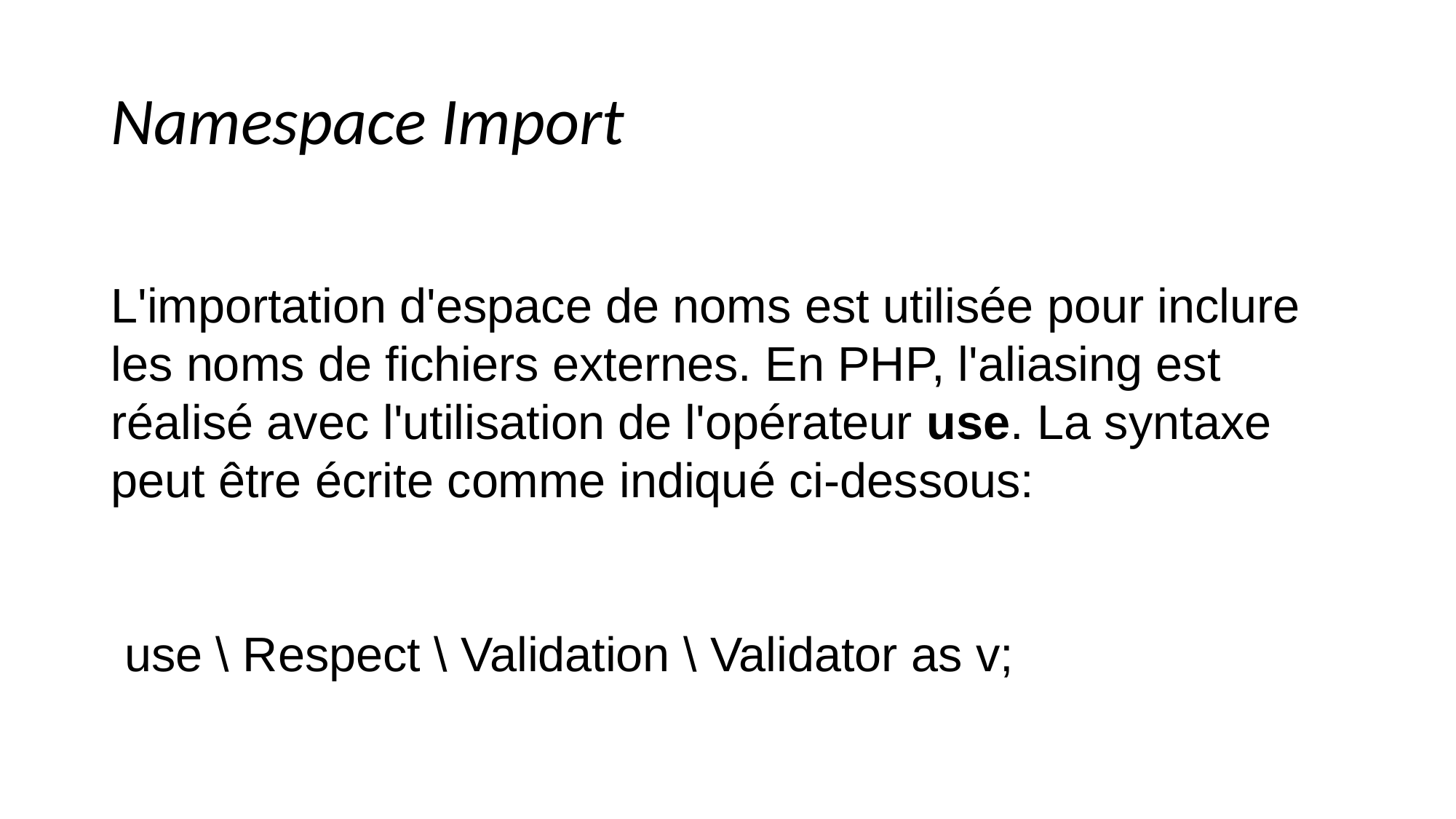

# Namespace Import
L'importation d'espace de noms est utilisée pour inclure les noms de fichiers externes. En PHP, l'aliasing est réalisé avec l'utilisation de l'opérateur use. La syntaxe peut être écrite comme indiqué ci-dessous:

 use \ Respect \ Validation \ Validator as v;